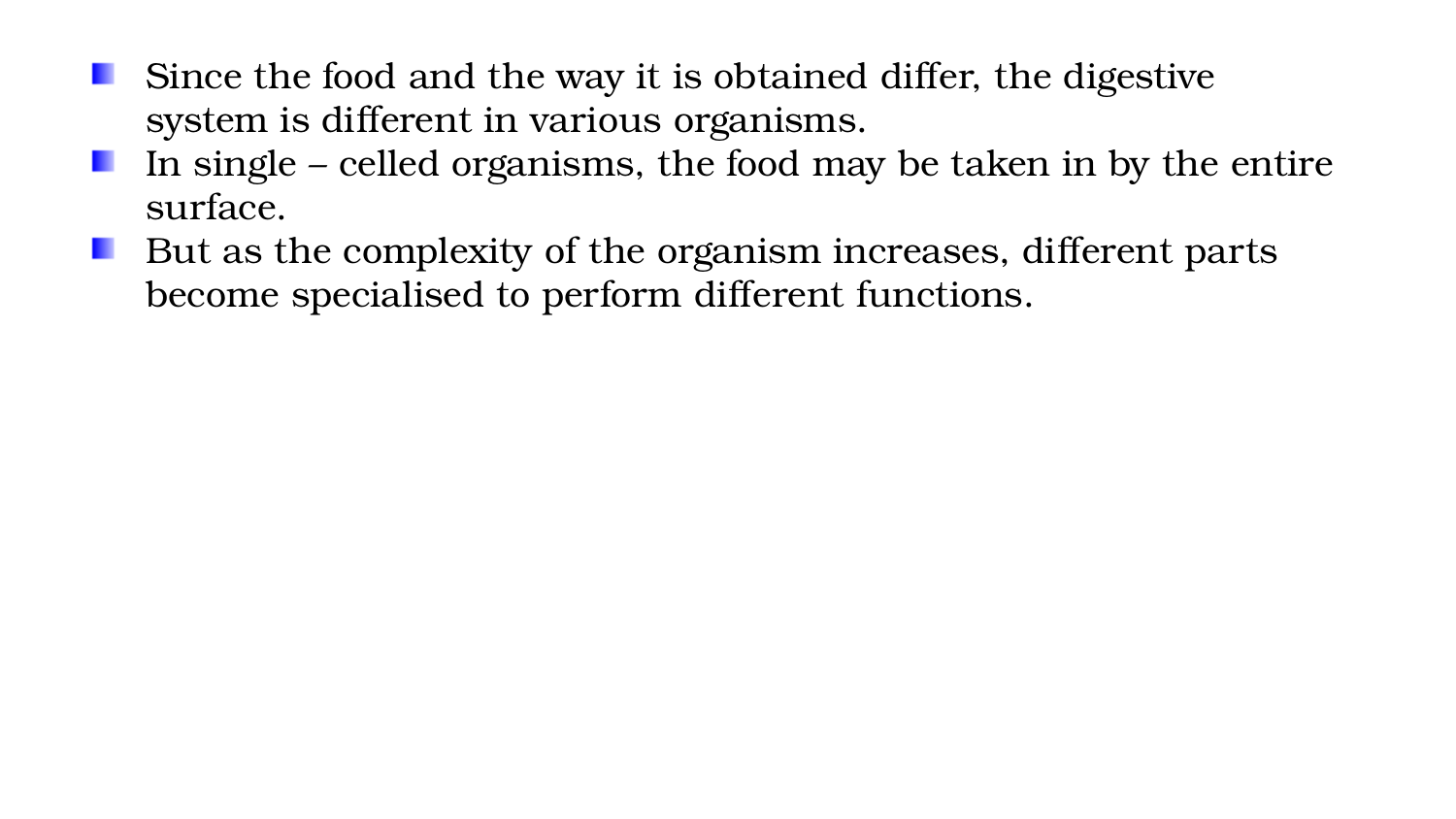

Since the food and the way it is obtained differ, the digestive system is different in various organisms.
In single – celled organisms, the food may be taken in by the entire surface.
But as the complexity of the organism increases, different parts become specialised to perform different functions.